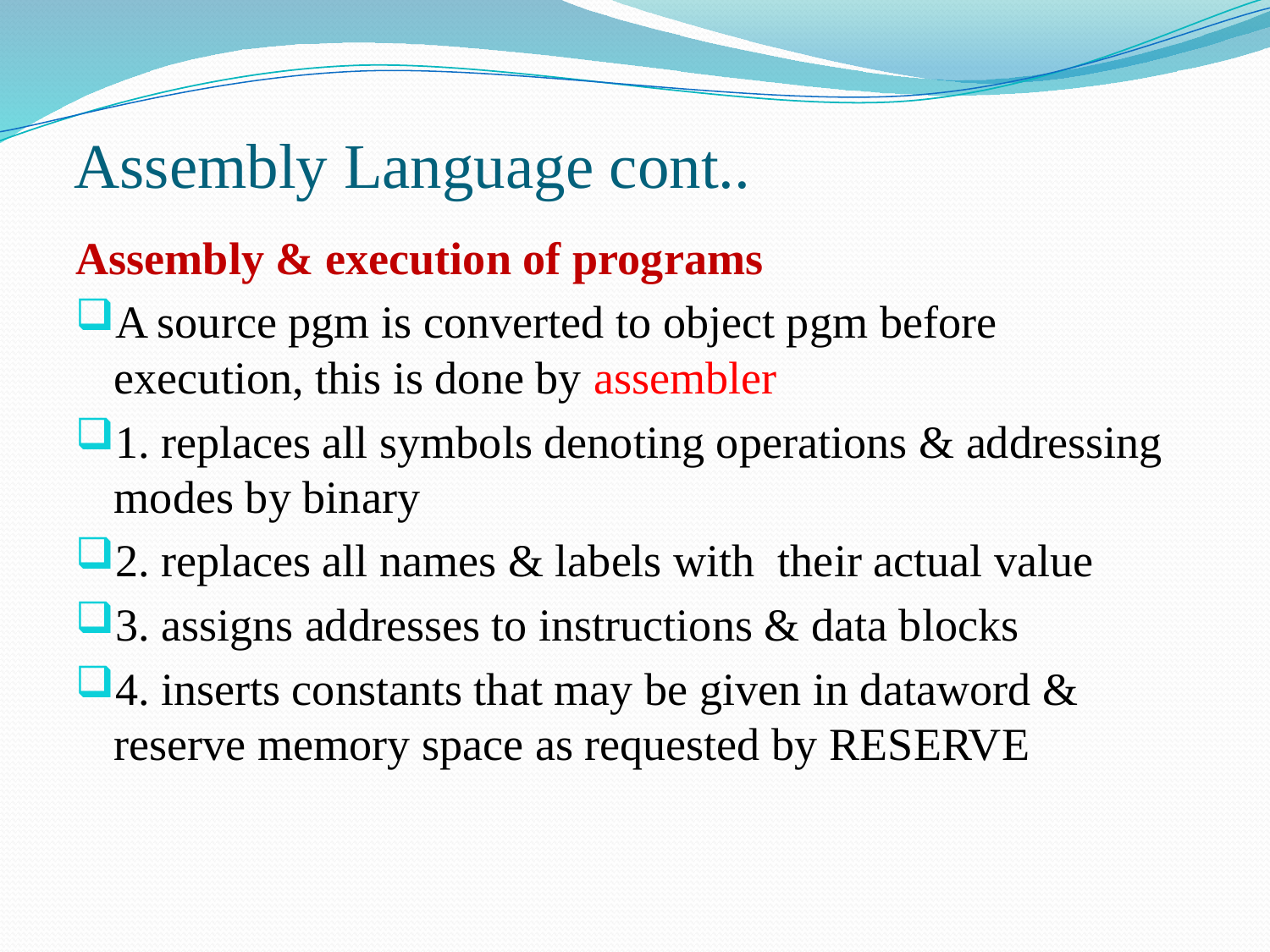

# Assembly Language cont..
Assembly & execution of programs
A source pgm is converted to object pgm before execution, this is done by assembler
1. replaces all symbols denoting operations & addressing modes by binary
2. replaces all names & labels with  their actual value
3. assigns addresses to instructions & data blocks
4. inserts constants that may be given in dataword & reserve memory space as requested by RESERVE